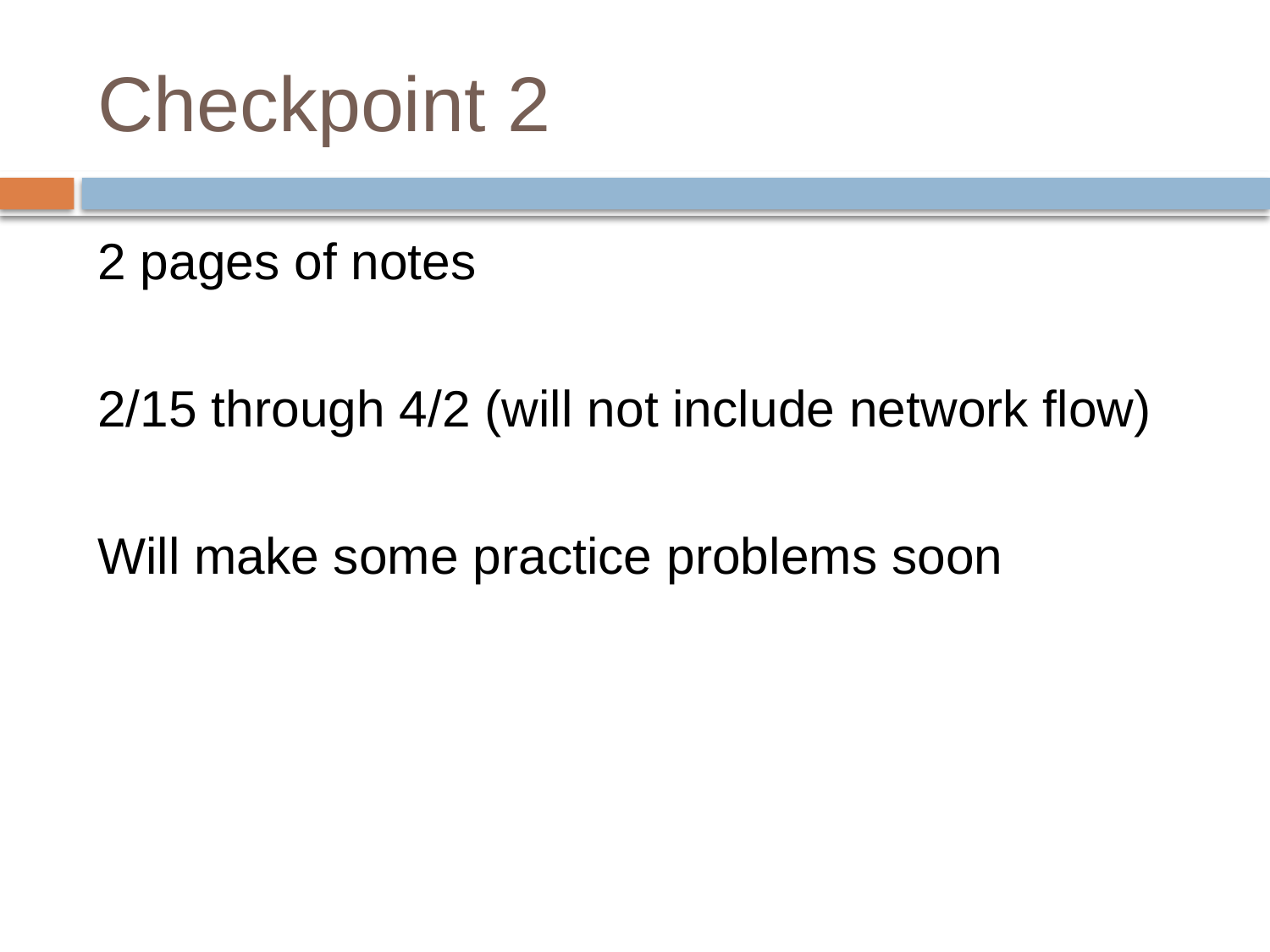

# Checkpoint 2
2 pages of notes

2/15 through 4/2 (will not include network flow)

Will make some practice problems soon